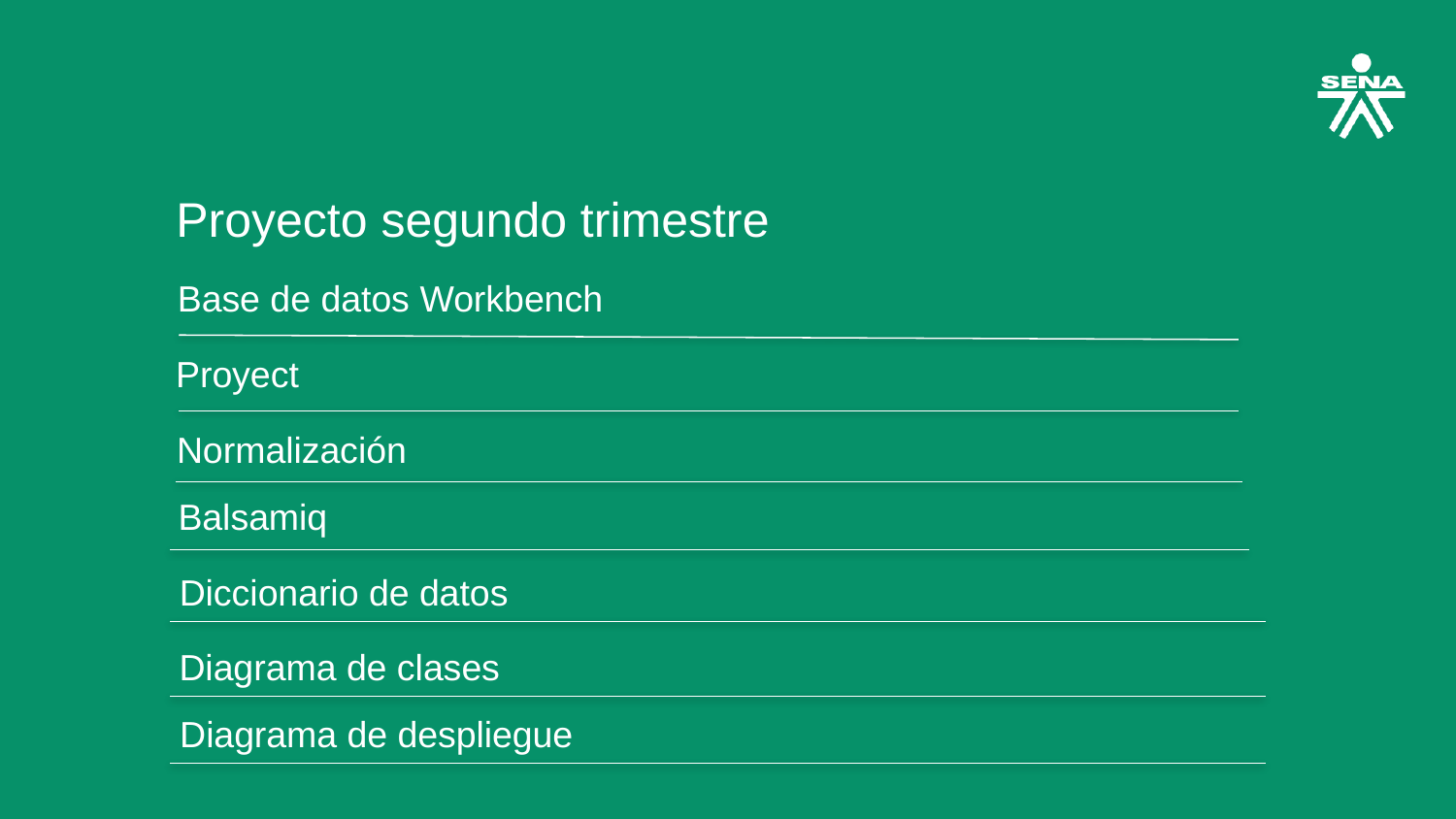

Proyecto segundo trimestre
Base de datos Workbench
Proyect
Normalización
Balsamiq
Diccionario de datos
Diagrama de clases
Diagrama de despliegue